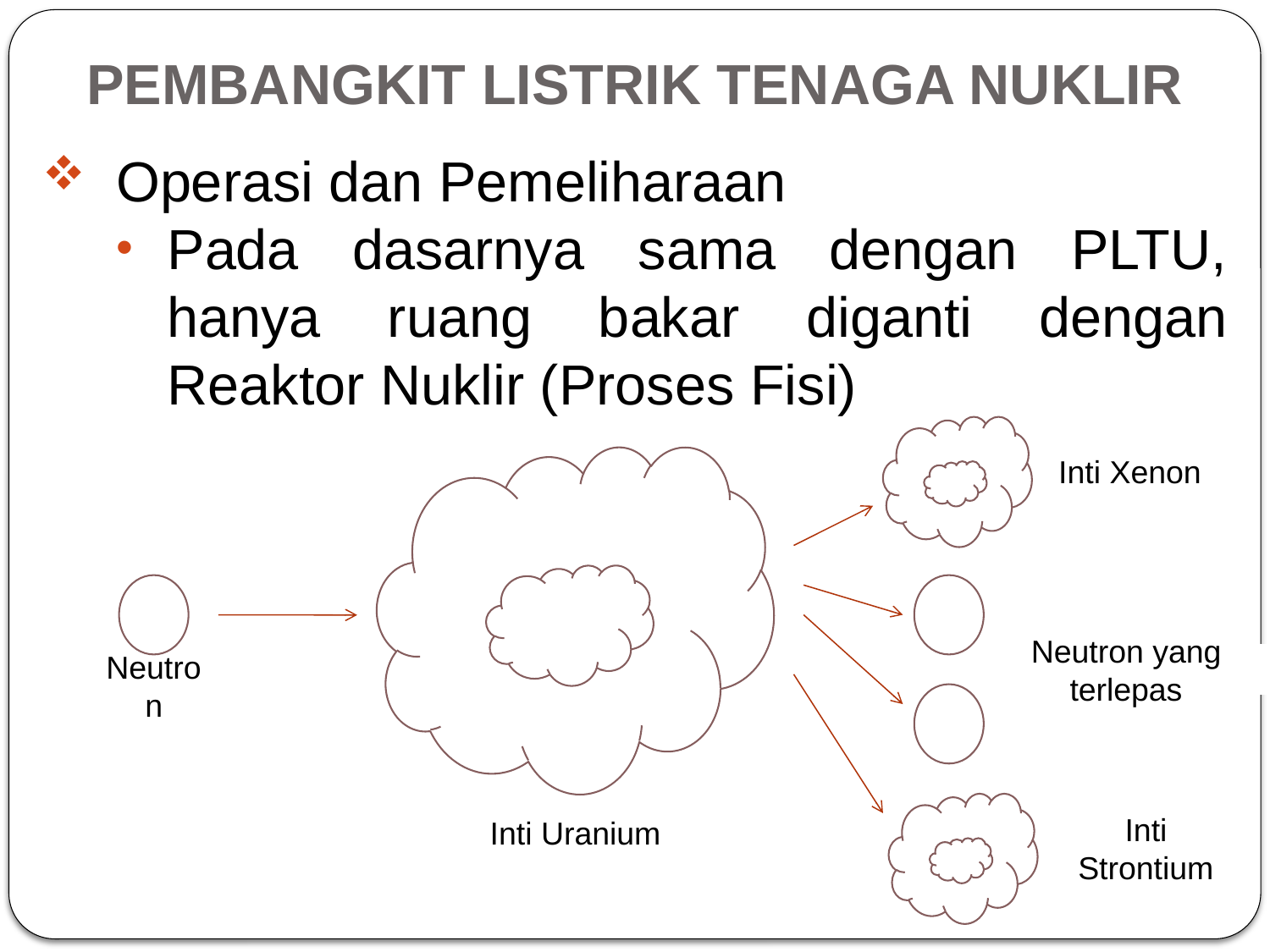

# PEMBANGKIT LISTRIK TENAGA NUKLIR
Operasi dan Pemeliharaan
Pada dasarnya sama dengan PLTU, hanya ruang bakar diganti dengan Reaktor Nuklir (Proses Fisi)

Inti Xenon

Neutron yang terlepas
Neutron

Inti Uranium
Inti Strontium